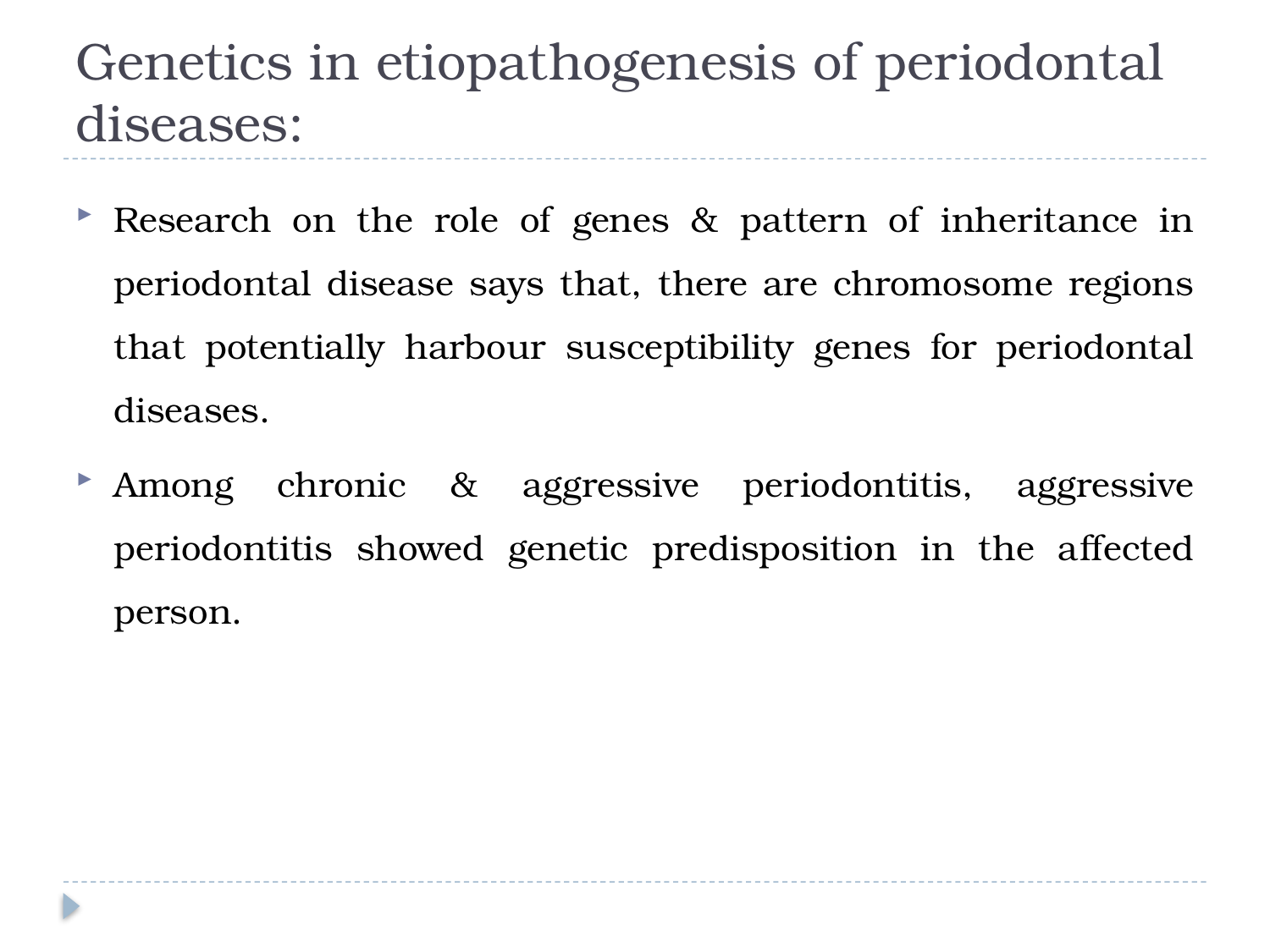

# Genetics in etiopathogenesis of periodontal diseases:
Research on the role of genes & pattern of inheritance in periodontal disease says that, there are chromosome regions that potentially harbour susceptibility genes for periodontal diseases.
Among chronic & aggressive periodontitis, aggressive periodontitis showed genetic predisposition in the affected person.